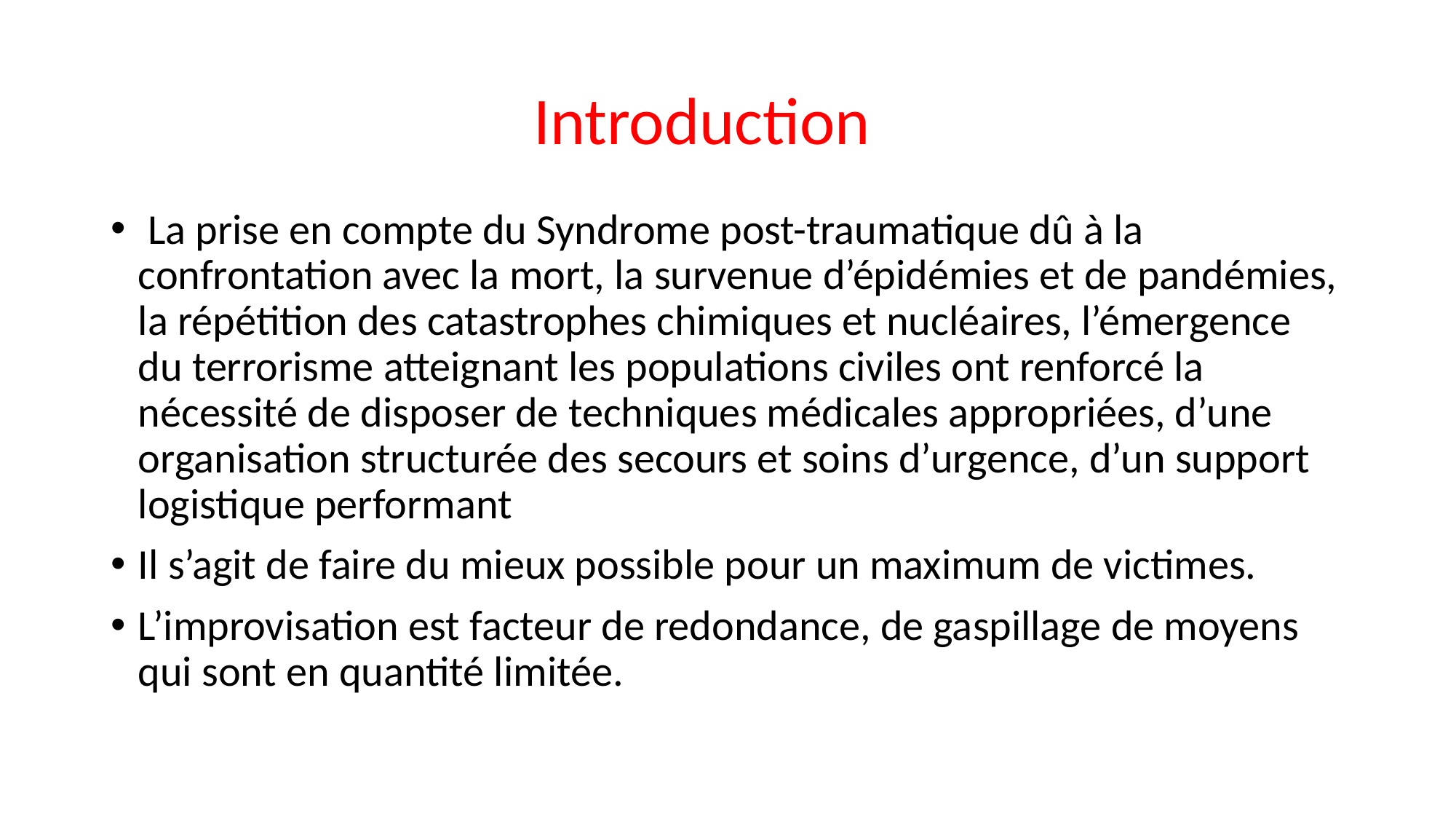

# Introduction
 La prise en compte du Syndrome post-traumatique dû à la confrontation avec la mort, la survenue d’épidémies et de pandémies, la répétition des catastrophes chimiques et nucléaires, l’émergence du terrorisme atteignant les populations civiles ont renforcé la nécessité de disposer de techniques médicales appropriées, d’une organisation structurée des secours et soins d’urgence, d’un support logistique performant
Il s’agit de faire du mieux possible pour un maximum de victimes.
L’improvisation est facteur de redondance, de gaspillage de moyens qui sont en quantité limitée.